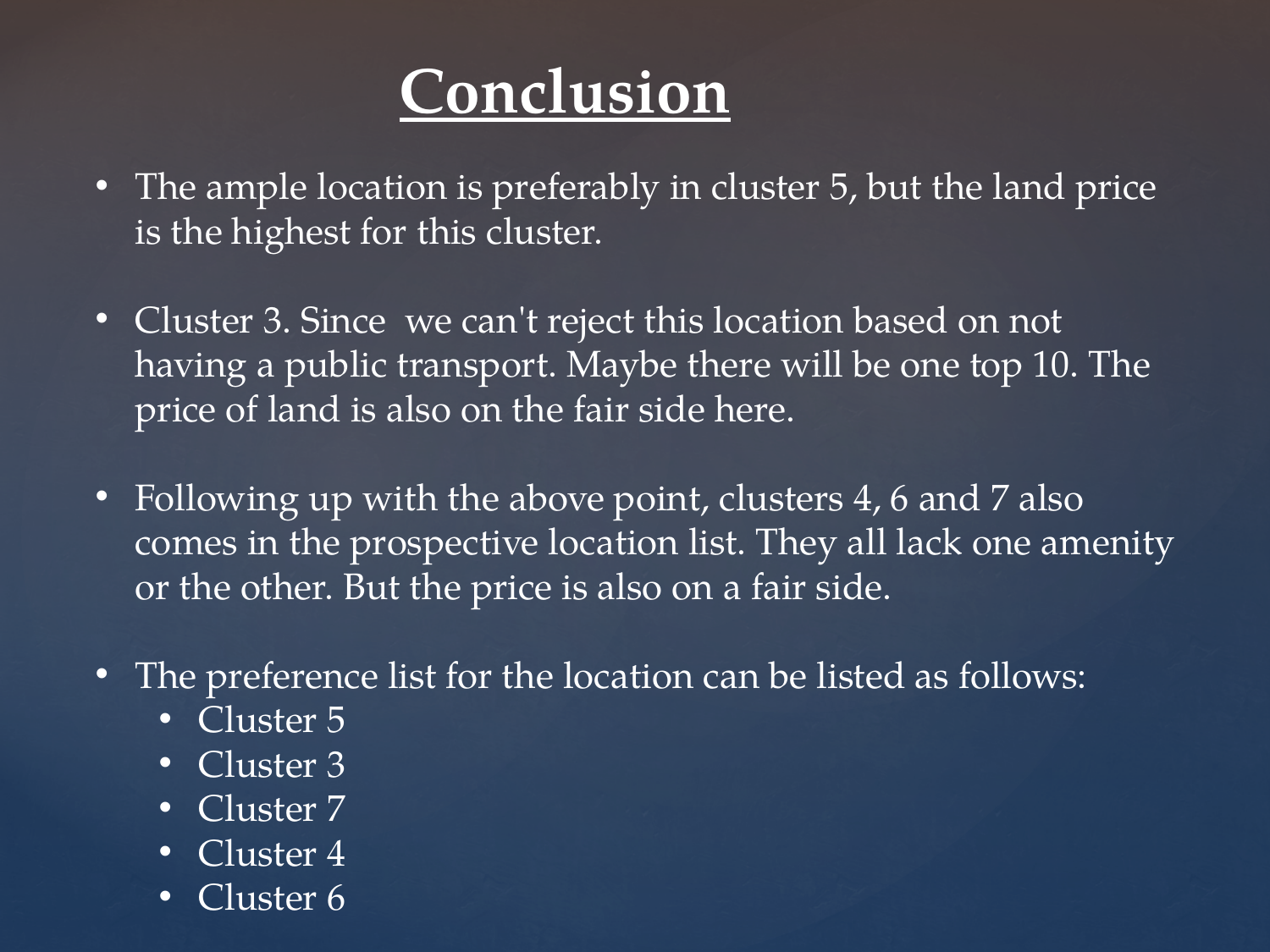

Conclusion
The ample location is preferably in cluster 5, but the land price is the highest for this cluster.

Cluster 3. Since  we can't reject this location based on not having a public transport. Maybe there will be one top 10. The price of land is also on the fair side here.

Following up with the above point, clusters 4, 6 and 7 also comes in the prospective location list. They all lack one amenity or the other. But the price is also on a fair side.

The preference list for the location can be listed as follows:
Cluster 5
Cluster 3
Cluster 7
Cluster 4
Cluster 6